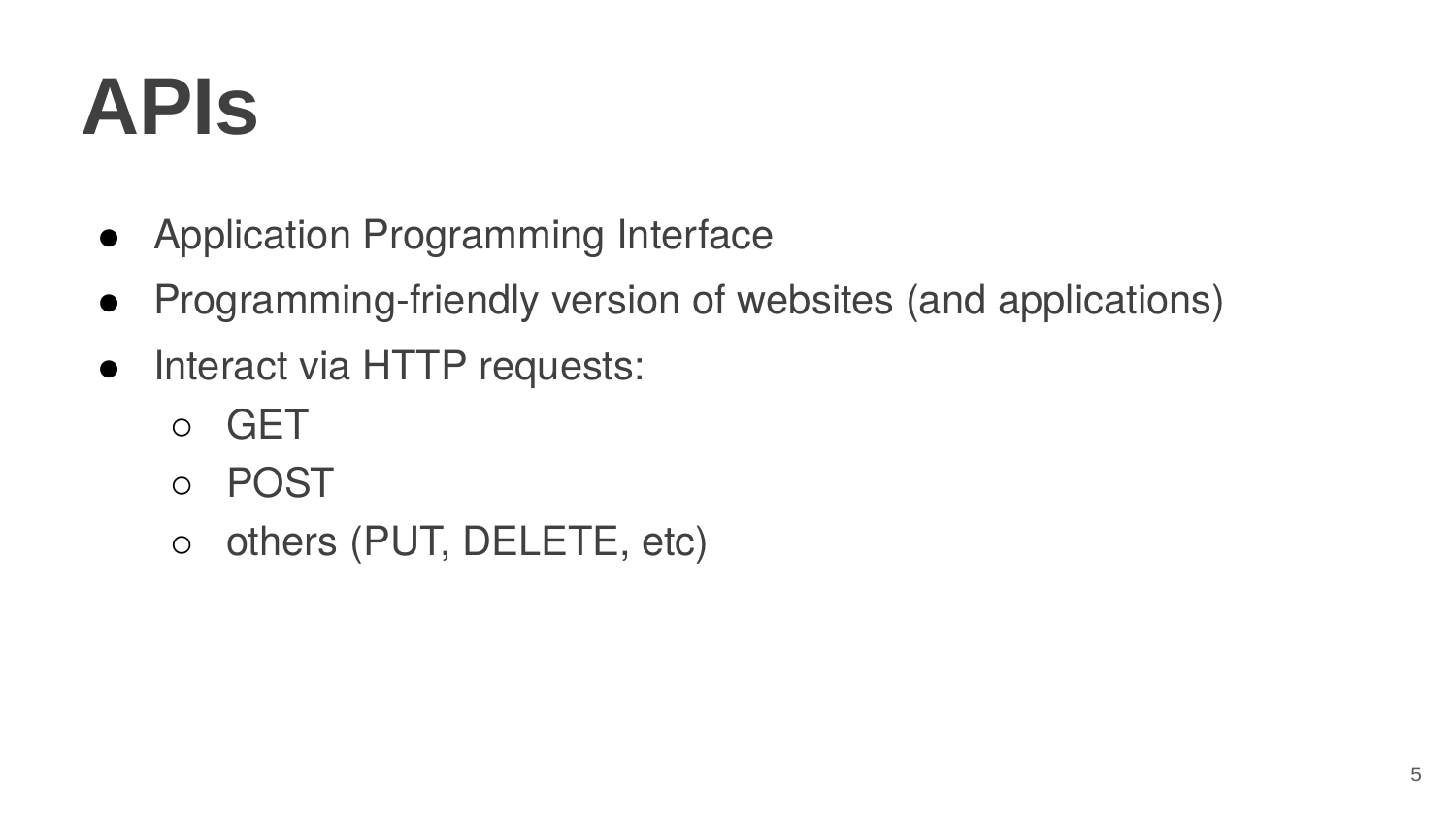

APIs
Application Programming Interface
Programming-friendly version of websites (and applications)
Interact via HTTP requests:
GET
POST
others (PUT, DELETE, etc)
5